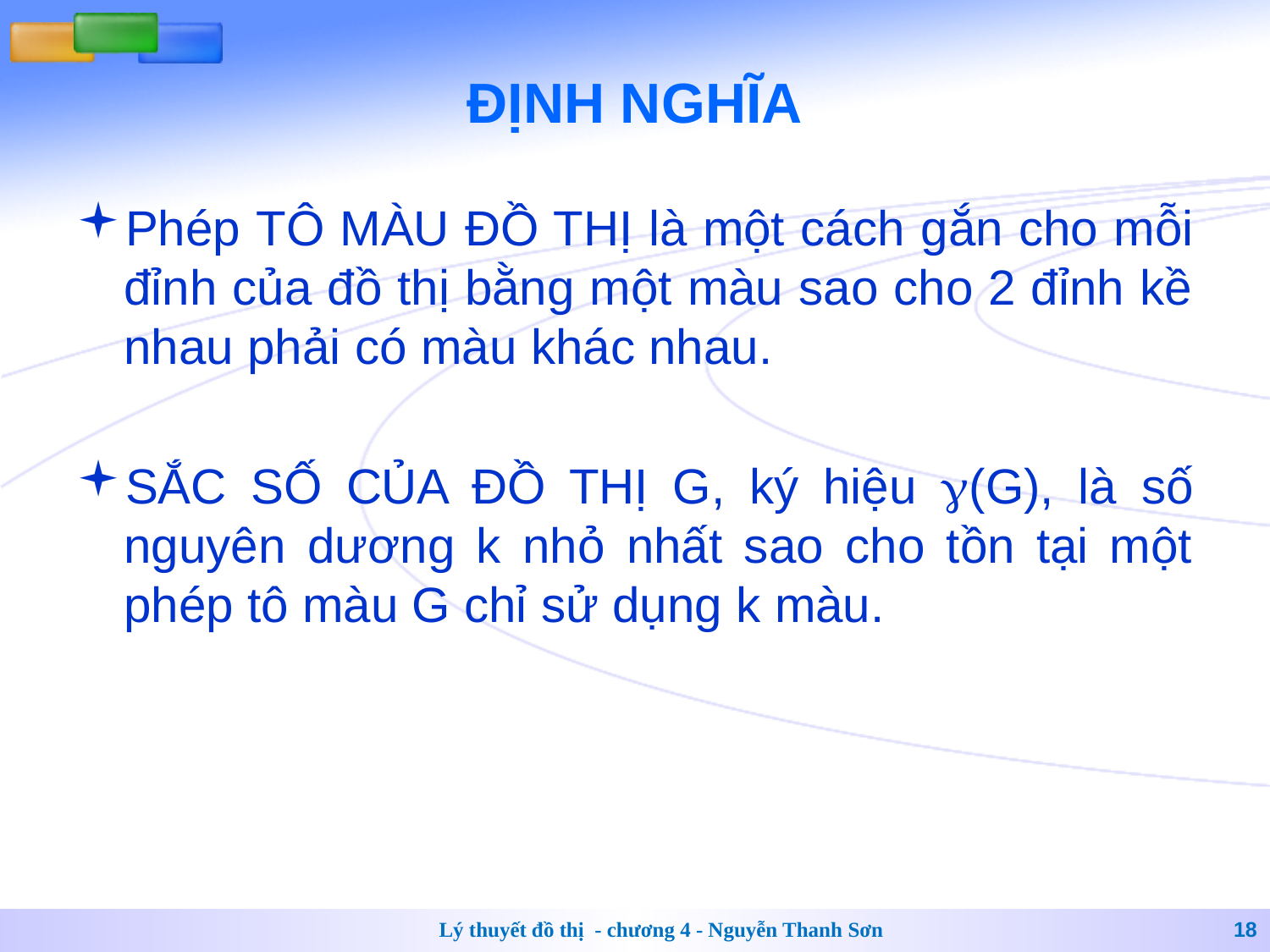

# ĐỊNH NGHĨA
Phép TÔ MÀU ĐỒ THỊ là một cách gắn cho mỗi đỉnh của đồ thị bằng một màu sao cho 2 đỉnh kề nhau phải có màu khác nhau.

SẮC SỐ CỦA ĐỒ THỊ G, ký hiệu γ(G), là số nguyên dương k nhỏ nhất sao cho tồn tại một phép tô màu G chỉ sử dụng k màu.
Lý thuyết đồ thị  - chương 4 - Nguyễn Thanh Sơn
18